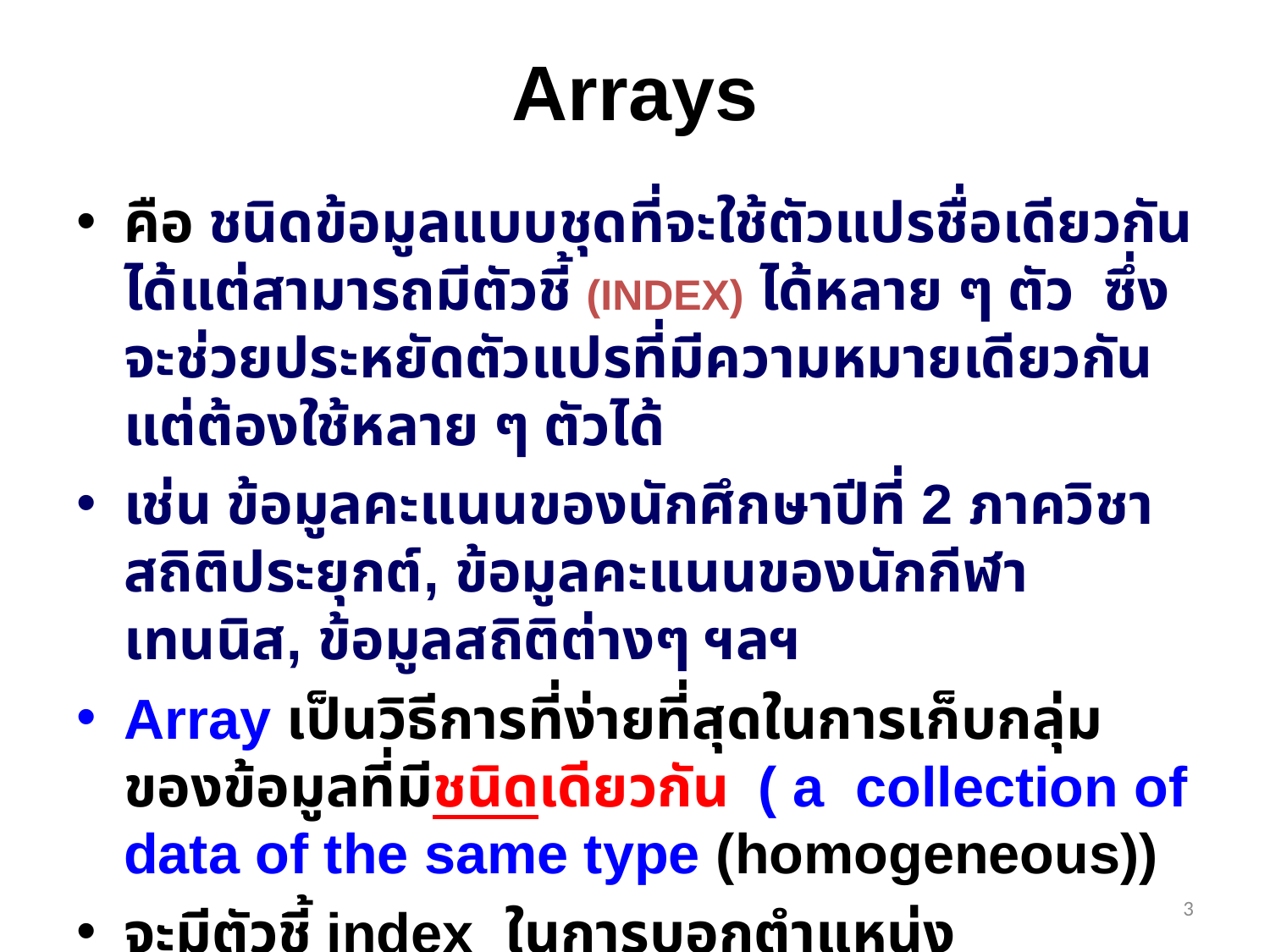

# Arrays
คือ ชนิดข้อมูลแบบชุดที่จะใช้ตัวแปรชื่อเดียวกันได้แต่สามารถมีตัวชี้ (INDEX) ได้หลาย ๆ ตัว  ซึ่งจะช่วยประหยัดตัวแปรที่มีความหมายเดียวกันแต่ต้องใช้หลาย ๆ ตัวได้
เช่น ข้อมูลคะแนนของนักศึกษาปีที่ 2 ภาควิชาสถิติประยุกต์, ข้อมูลคะแนนของนักกีฬาเทนนิส, ข้อมูลสถิติต่างๆ ฯลฯ
Array เป็นวิธีการที่ง่ายที่สุดในการเก็บกลุ่มของข้อมูลที่มีชนิดเดียวกัน  ( a  collection of data of the same type (homogeneous))
จะมีตัวชี้ index  ในการบอกตำแหน่ง

3